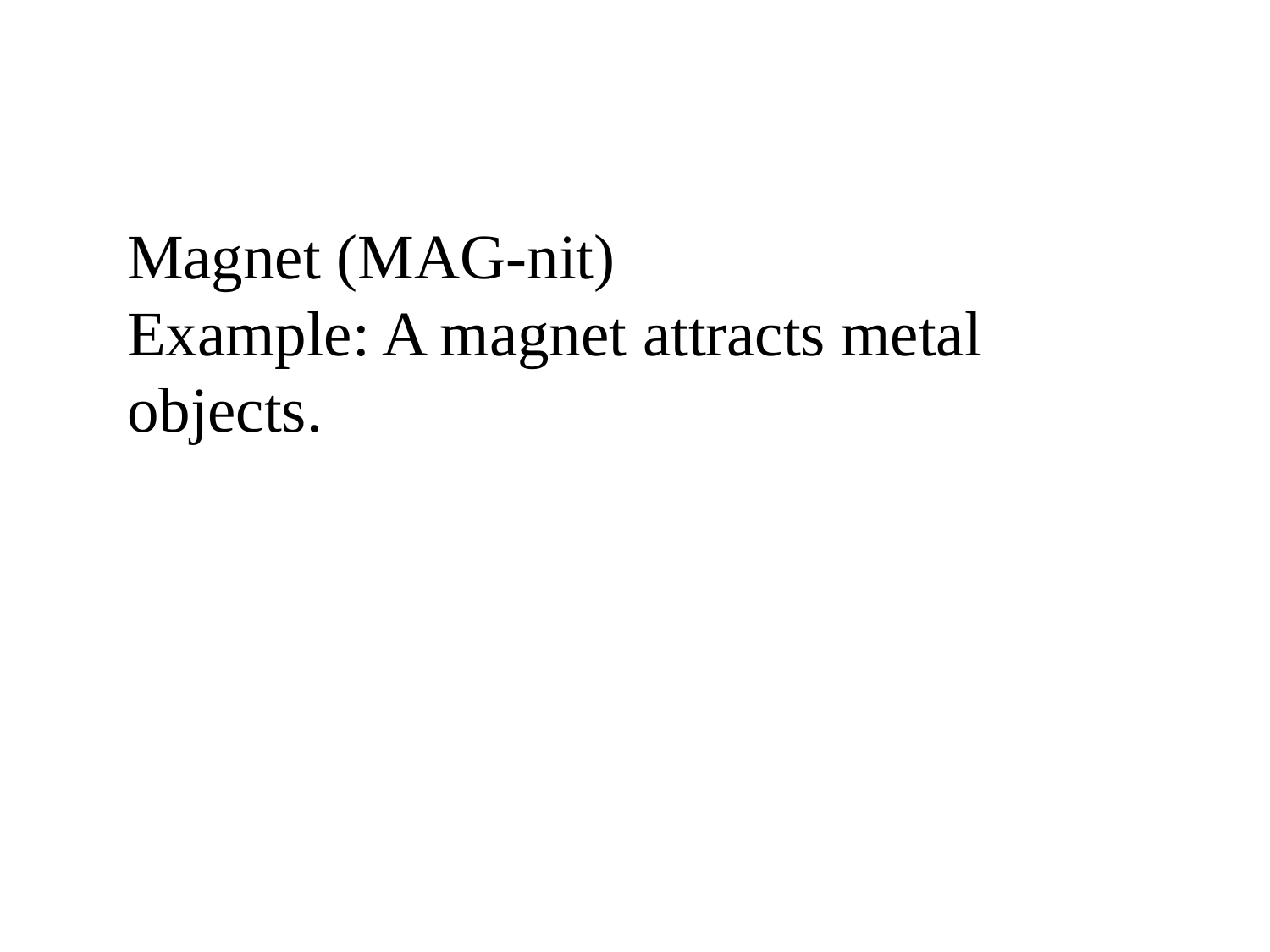

Magnet (MAG-nit)
Example: A magnet attracts metal objects.